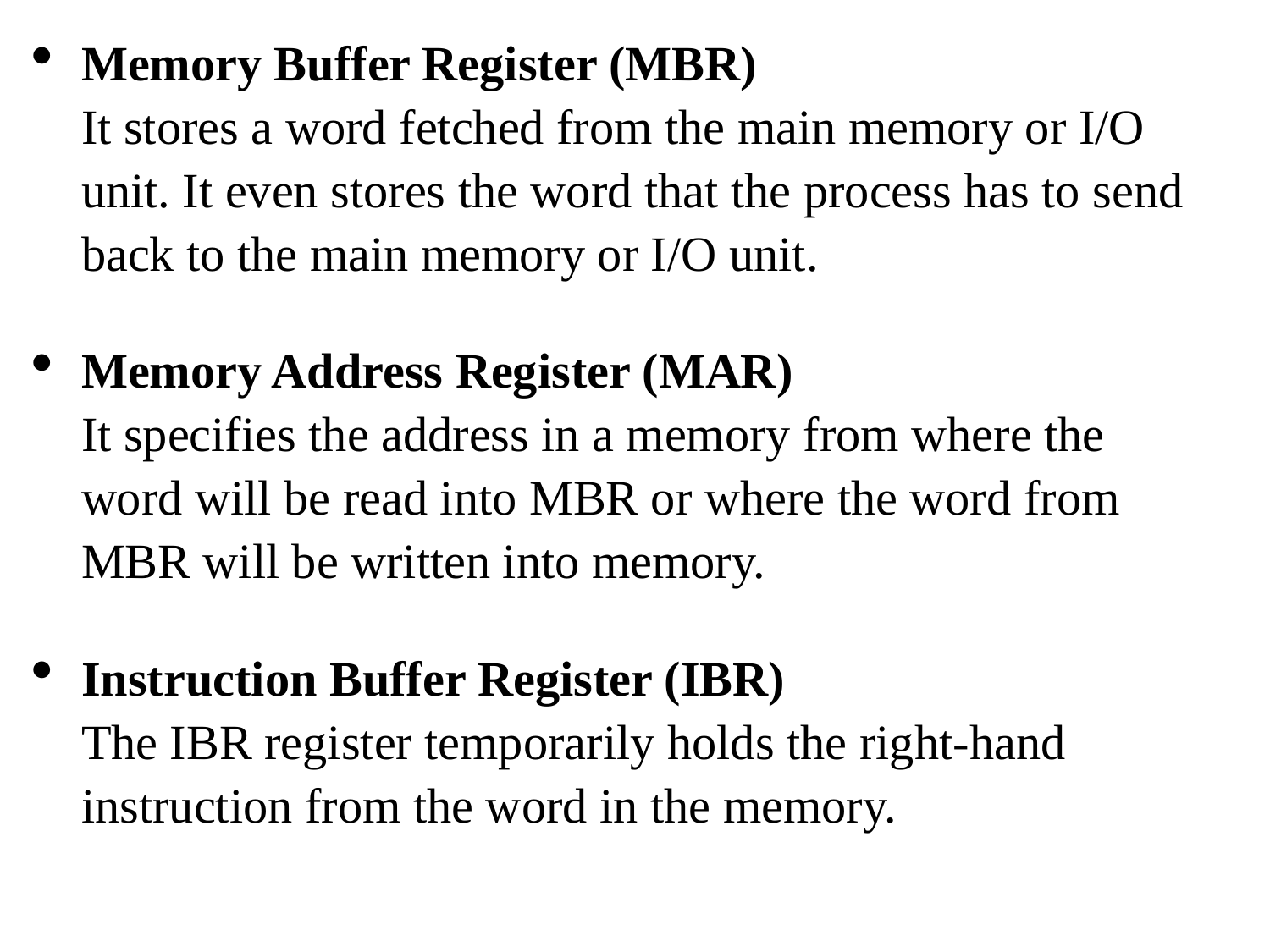

Memory Buffer Register (MBR)
It stores a word fetched from the main memory or I/O unit. It even stores the word that the process has to send back to the main memory or I/O unit.

Memory Address Register (MAR)
It specifies the address in a memory from where the word will be read into MBR or where the word from MBR will be written into memory.

Instruction Buffer Register (IBR)
The IBR register temporarily holds the right-hand instruction from the word in the memory.